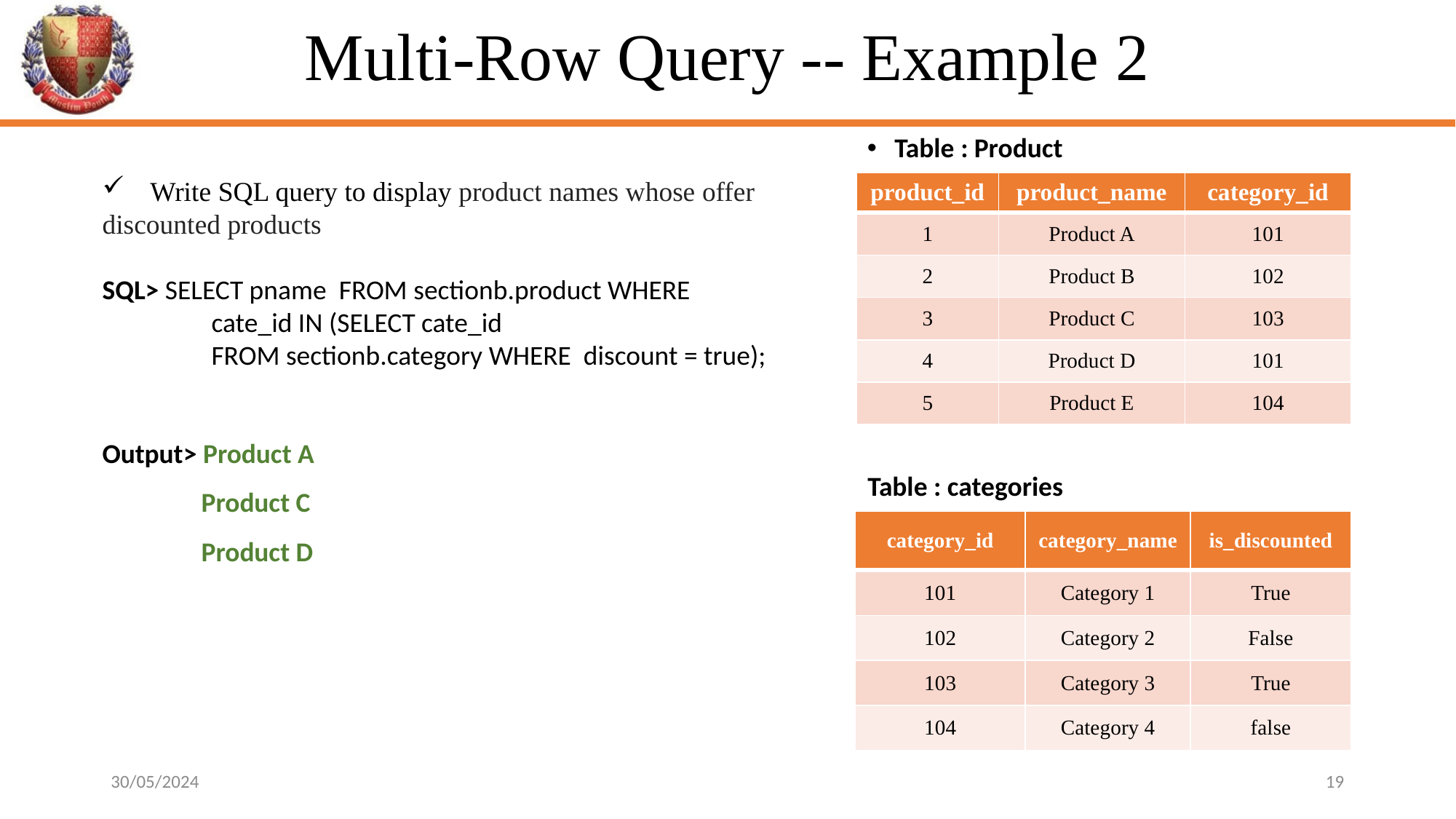

# Multi-Row Query -- Example 2
Table : Product
Write SQL query to display product names whose offer
discounted products

SQL> SELECT pname  FROM sectionb.product WHERE
	cate_id IN (SELECT cate_id
	FROM sectionb.category WHERE  discount = true);

Output> Product A
                Product C
                Product D

| product\_id | product\_name | category\_id |
| --- | --- | --- |
| 1 | Product A | 101 |
| 2 | Product B | 102 |
| 3 | Product C | 103 |
| 4 | Product D | 101 |
| 5 | Product E | 104 |
Table : categories
| category\_id | category\_name | is\_discounted |
| --- | --- | --- |
| 101 | Category 1 | True |
| 102 | Category 2 | False |
| 103 | Category 3 | True |
| 104 | Category 4 | false |
30/05/2024
19